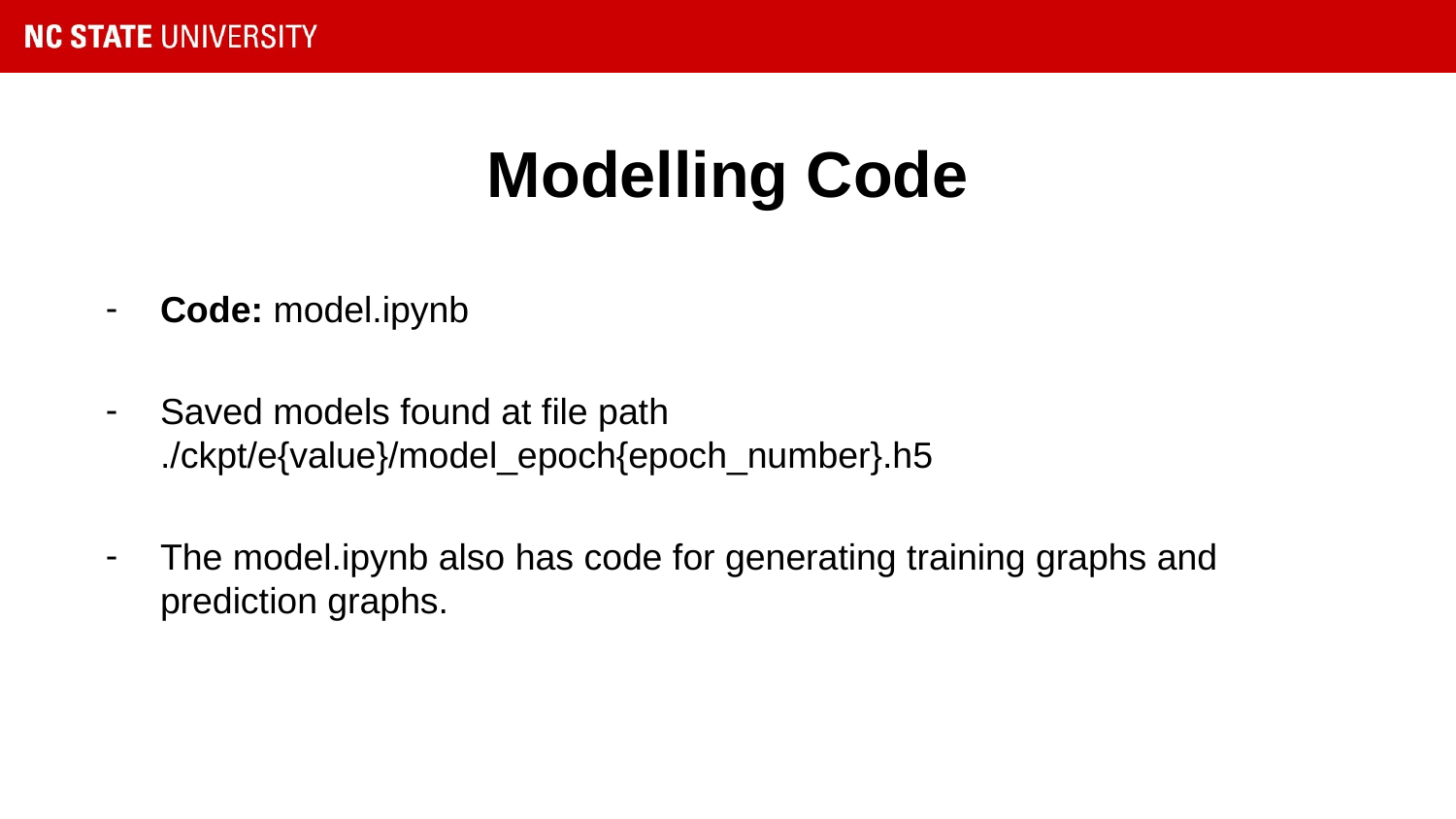

# Modelling Code
Code: model.ipynb

Saved models found at file path ./ckpt/e{value}/model_epoch{epoch_number}.h5

The model.ipynb also has code for generating training graphs and prediction graphs.